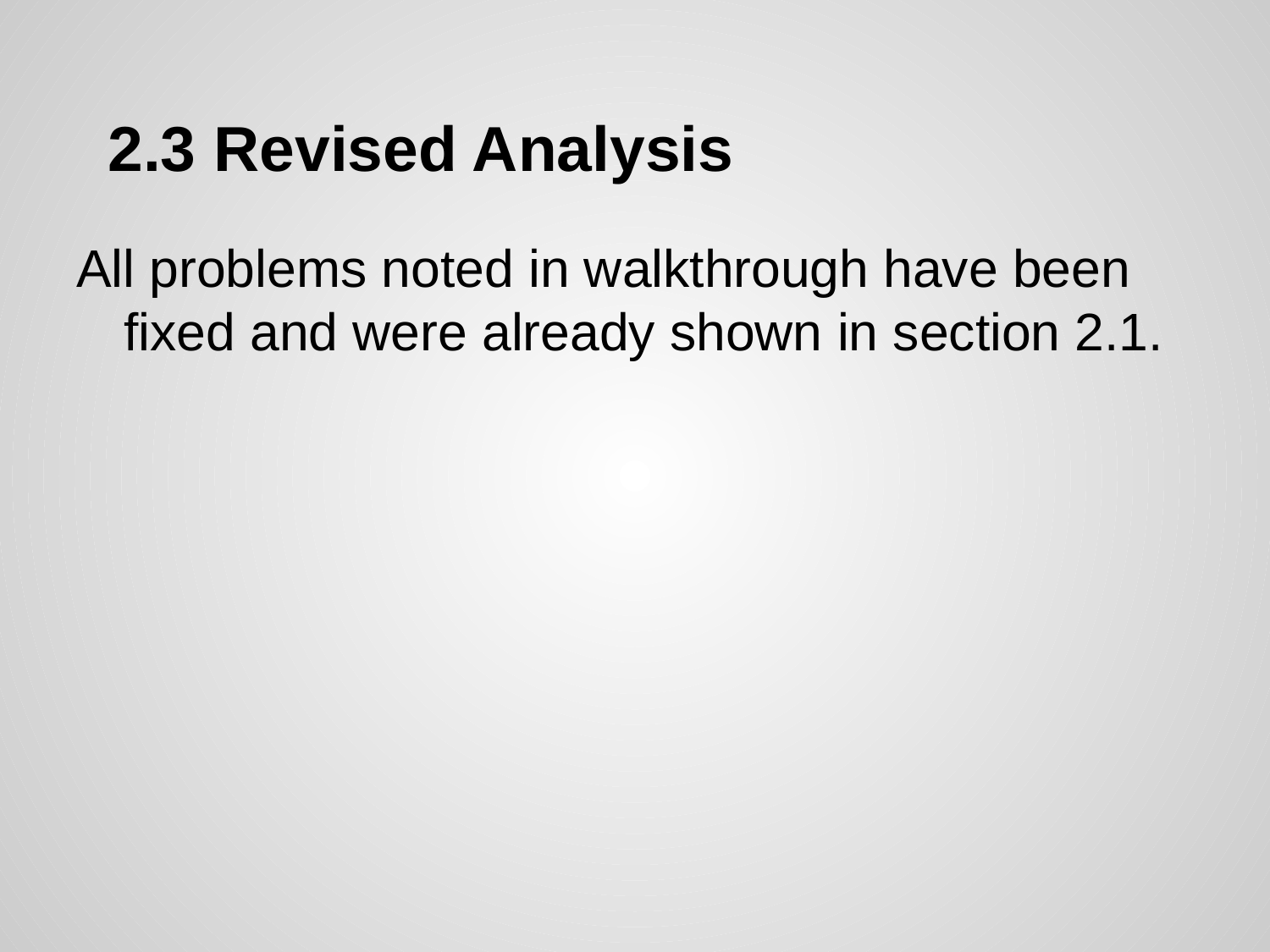

# 2.3 Revised Analysis
All problems noted in walkthrough have been fixed and were already shown in section 2.1.